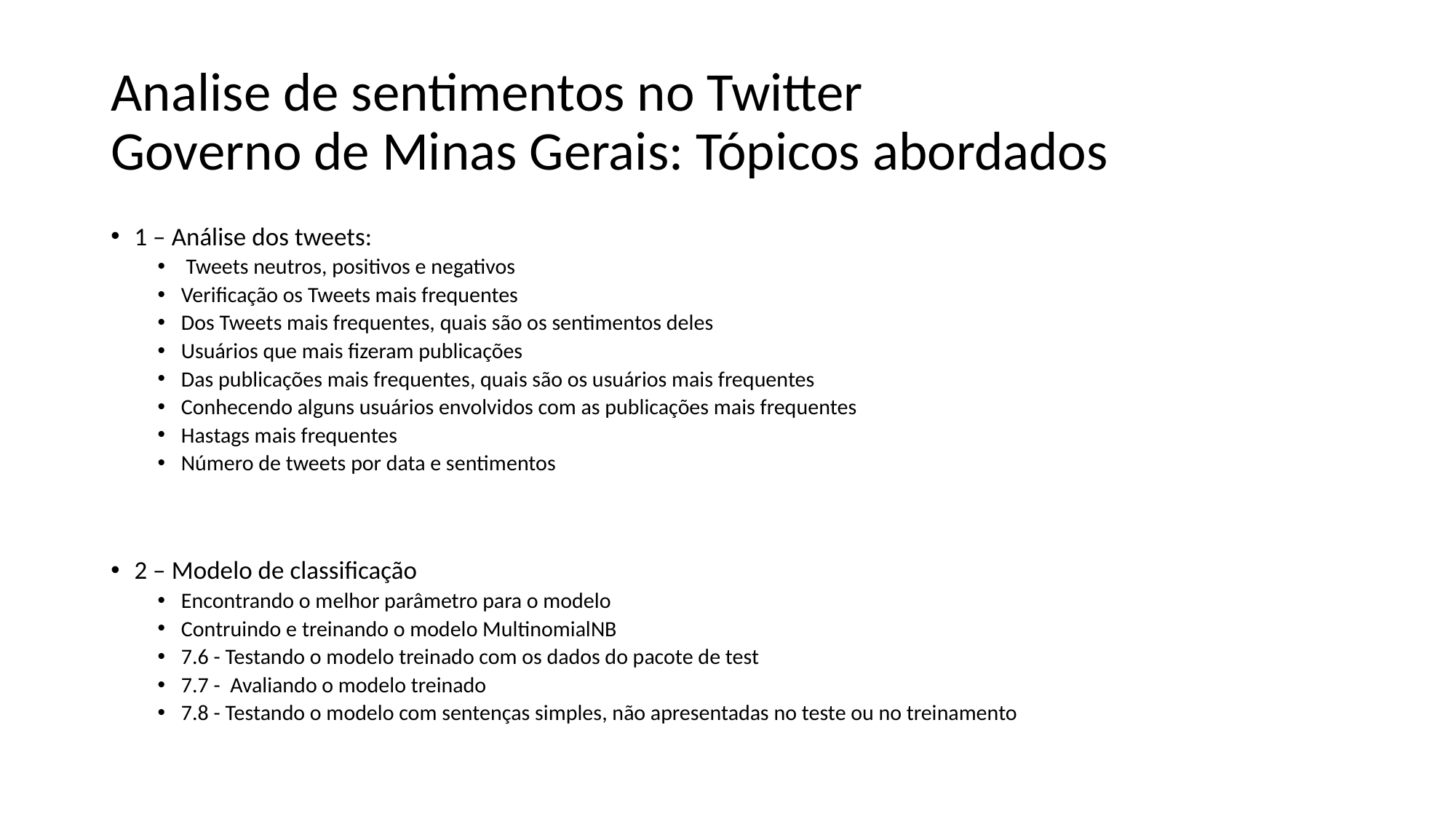

# Analise de sentimentos no Twitter Governo de Minas Gerais: Tópicos abordados
1 – Análise dos tweets:
 Tweets neutros, positivos e negativos
Verificação os Tweets mais frequentes
Dos Tweets mais frequentes, quais são os sentimentos deles
Usuários que mais fizeram publicações
Das publicações mais frequentes, quais são os usuários mais frequentes
Conhecendo alguns usuários envolvidos com as publicações mais frequentes
Hastags mais frequentes
Número de tweets por data e sentimentos

2 – Modelo de classificação
Encontrando o melhor parâmetro para o modelo
Contruindo e treinando o modelo MultinomialNB
7.6 - Testando o modelo treinado com os dados do pacote de test
7.7 -  Avaliando o modelo treinado
7.8 - Testando o modelo com sentenças simples, não apresentadas no teste ou no treinamento